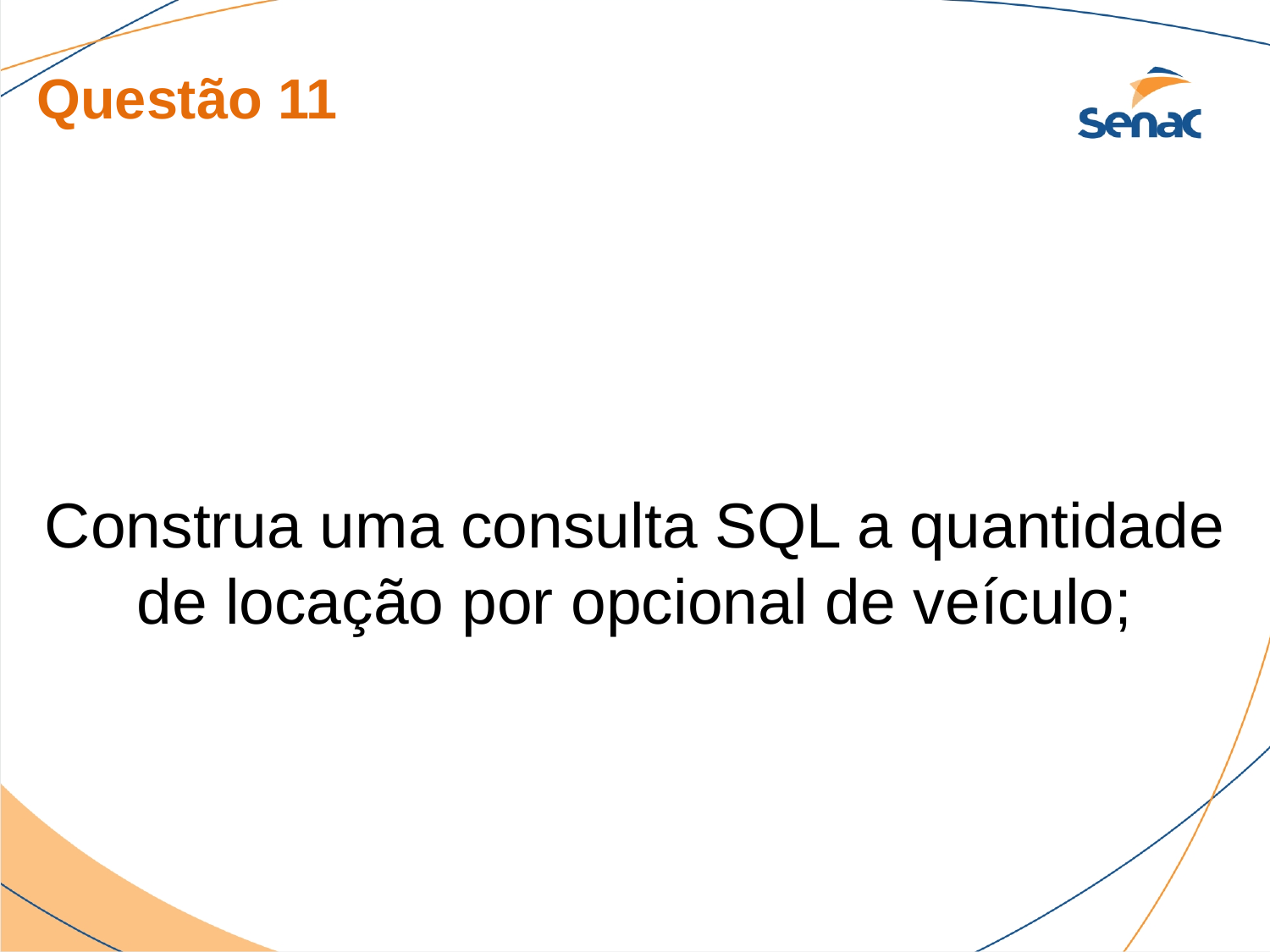

Questão 11
Construa uma consulta SQL a quantidade de locação por opcional de veículo;